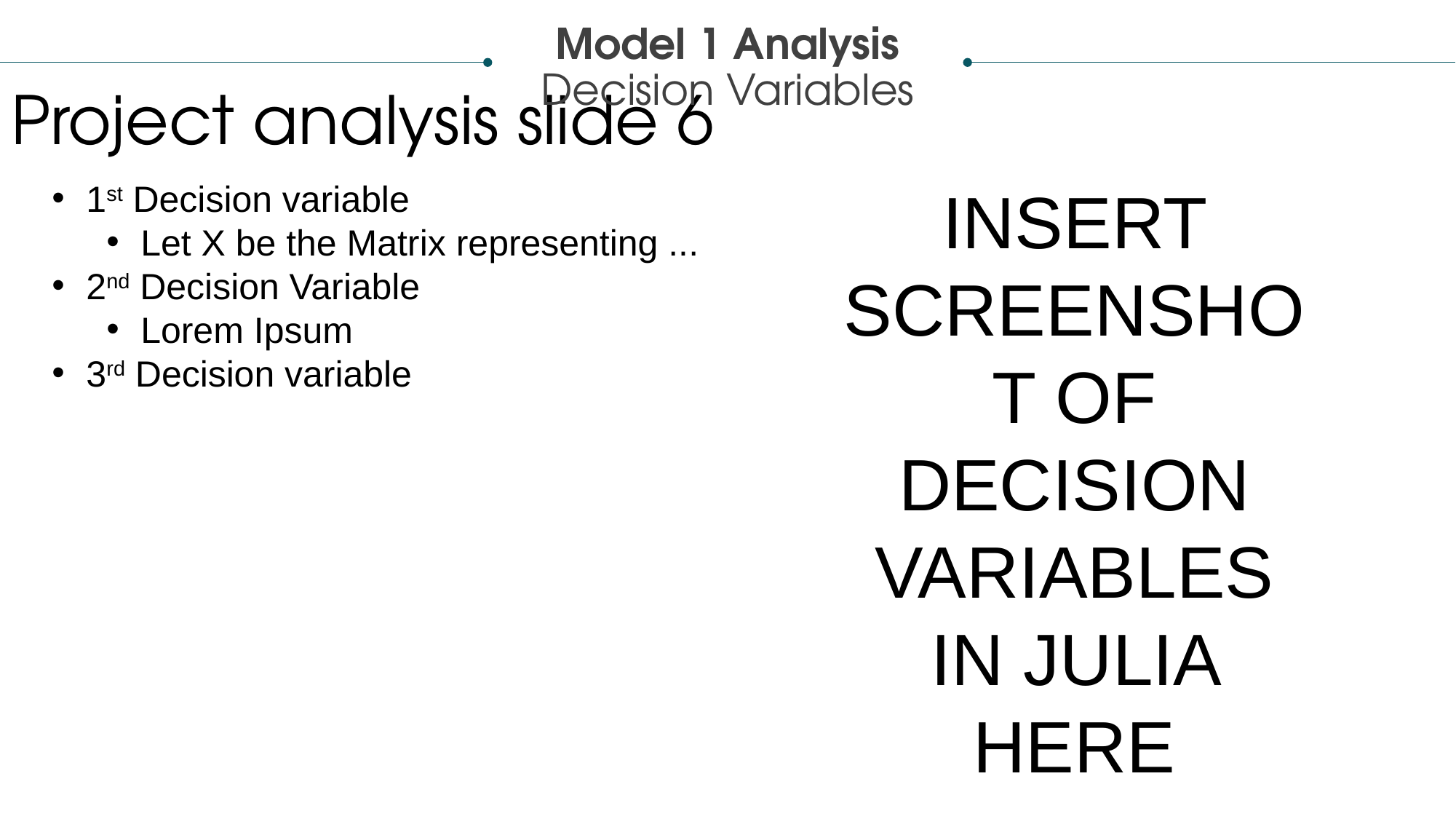

Model 1 Analysis
Decision Variables
Project analysis slide 6
1st Decision variable
Let X be the Matrix representing ...
2nd Decision Variable
Lorem Ipsum
3rd Decision variable
INSERT SCREENSHOT OF DECISION VARIABLES IN JULIA HERE